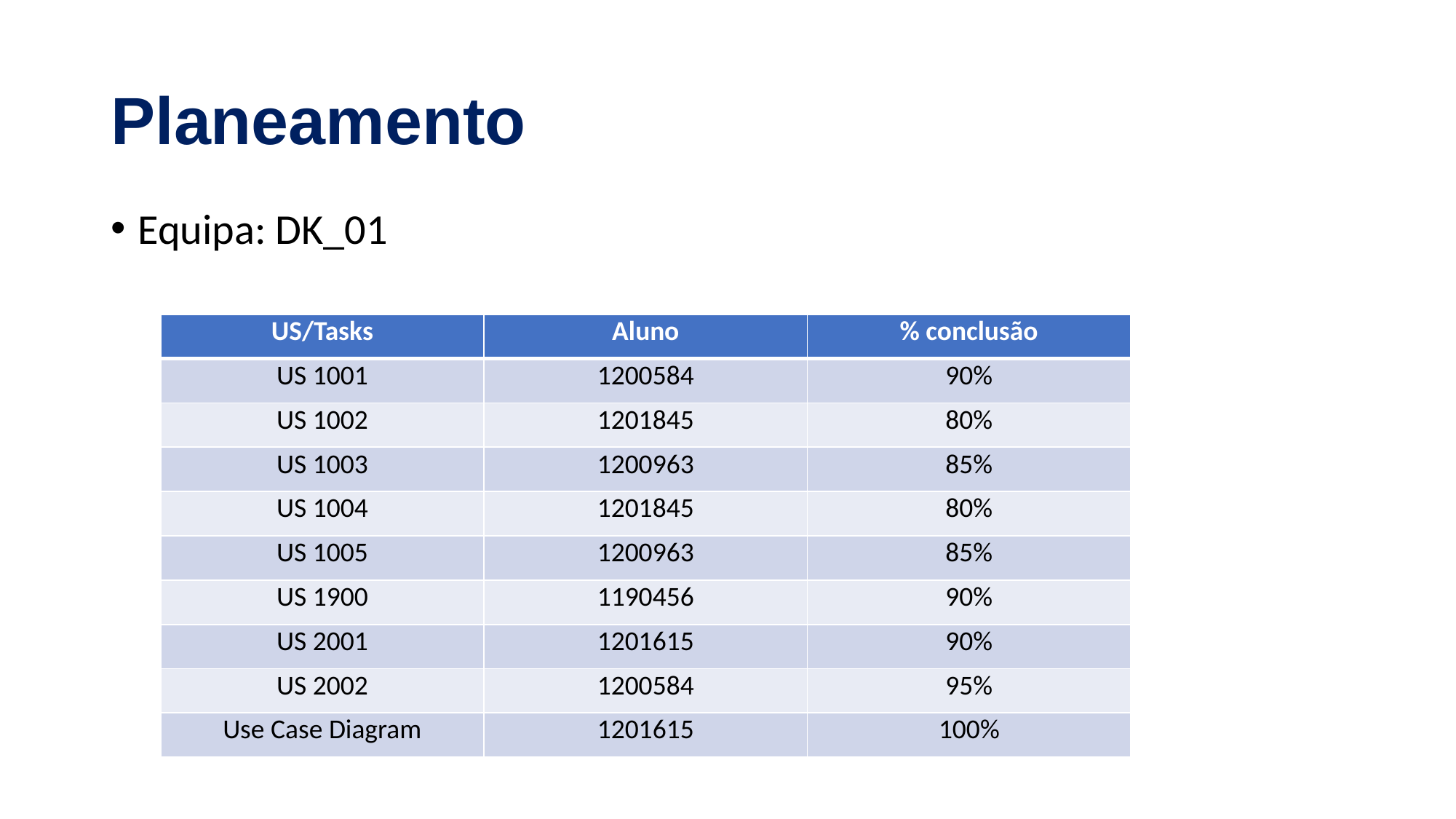

# Planeamento
Equipa: DK_01

| US/Tasks | Aluno | % conclusão |
| --- | --- | --- |
| US 1001 | 1200584 | 90% |
| US 1002 | 1201845 | 80% |
| US 1003 | 1200963 | 85% |
| US 1004 | 1201845 | 80% |
| US 1005 | 1200963 | 85% |
| US 1900 | 1190456 | 90% |
| US 2001 | 1201615 | 90% |
| US 2002 | 1200584 | 95% |
| Use Case Diagram | 1201615 | 100% |